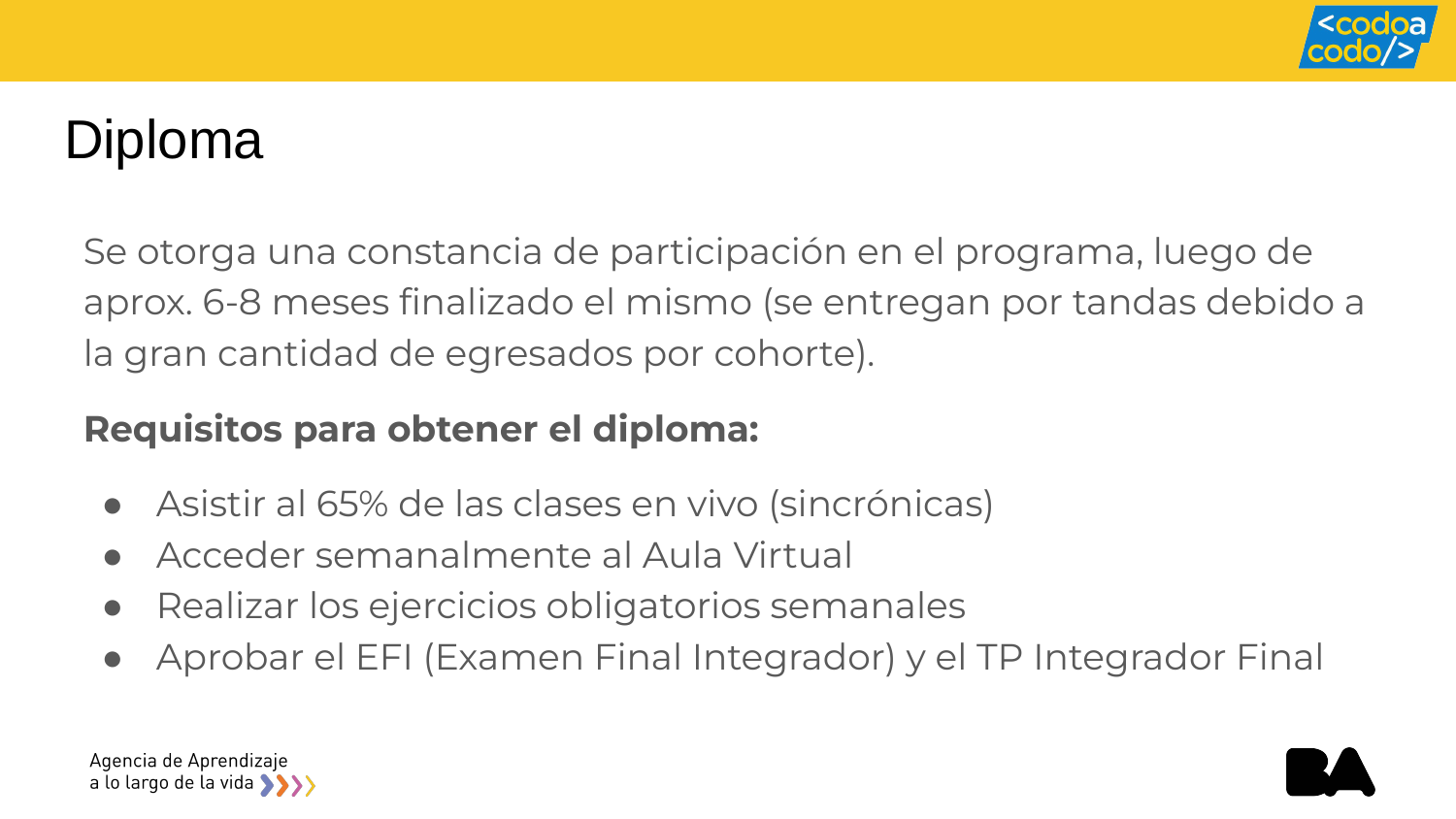

# Diploma
Se otorga una constancia de participación en el programa, luego de aprox. 6-8 meses finalizado el mismo (se entregan por tandas debido a la gran cantidad de egresados por cohorte).
Requisitos para obtener el diploma:
Asistir al 65% de las clases en vivo (sincrónicas)
Acceder semanalmente al Aula Virtual
Realizar los ejercicios obligatorios semanales
Aprobar el EFI (Examen Final Integrador) y el TP Integrador Final